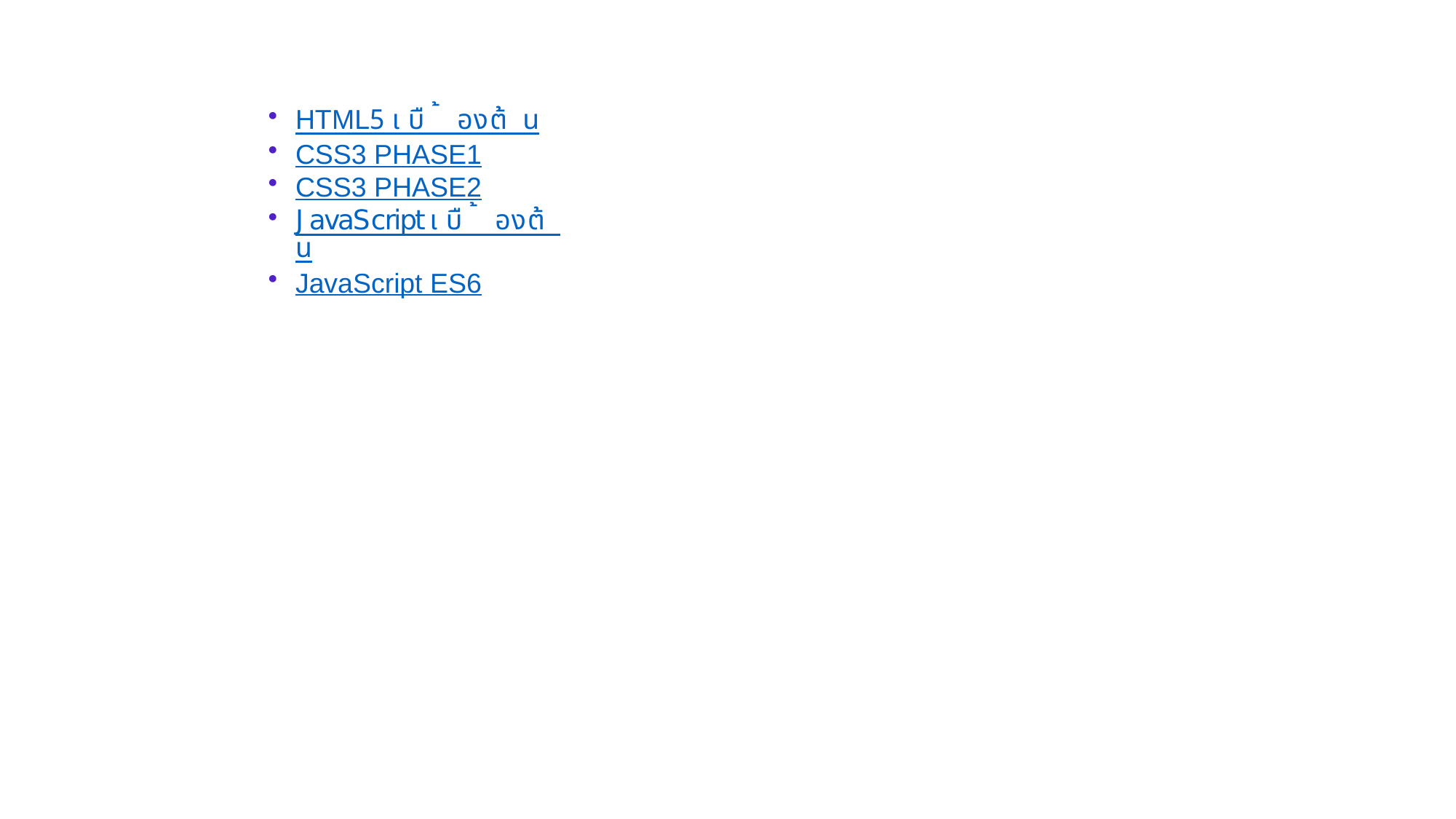

HTML5 เบื้องต้น
CSS3 PHASE1
CSS3 PHASE2
JavaScript เบื้องต้น
JavaScript ES6